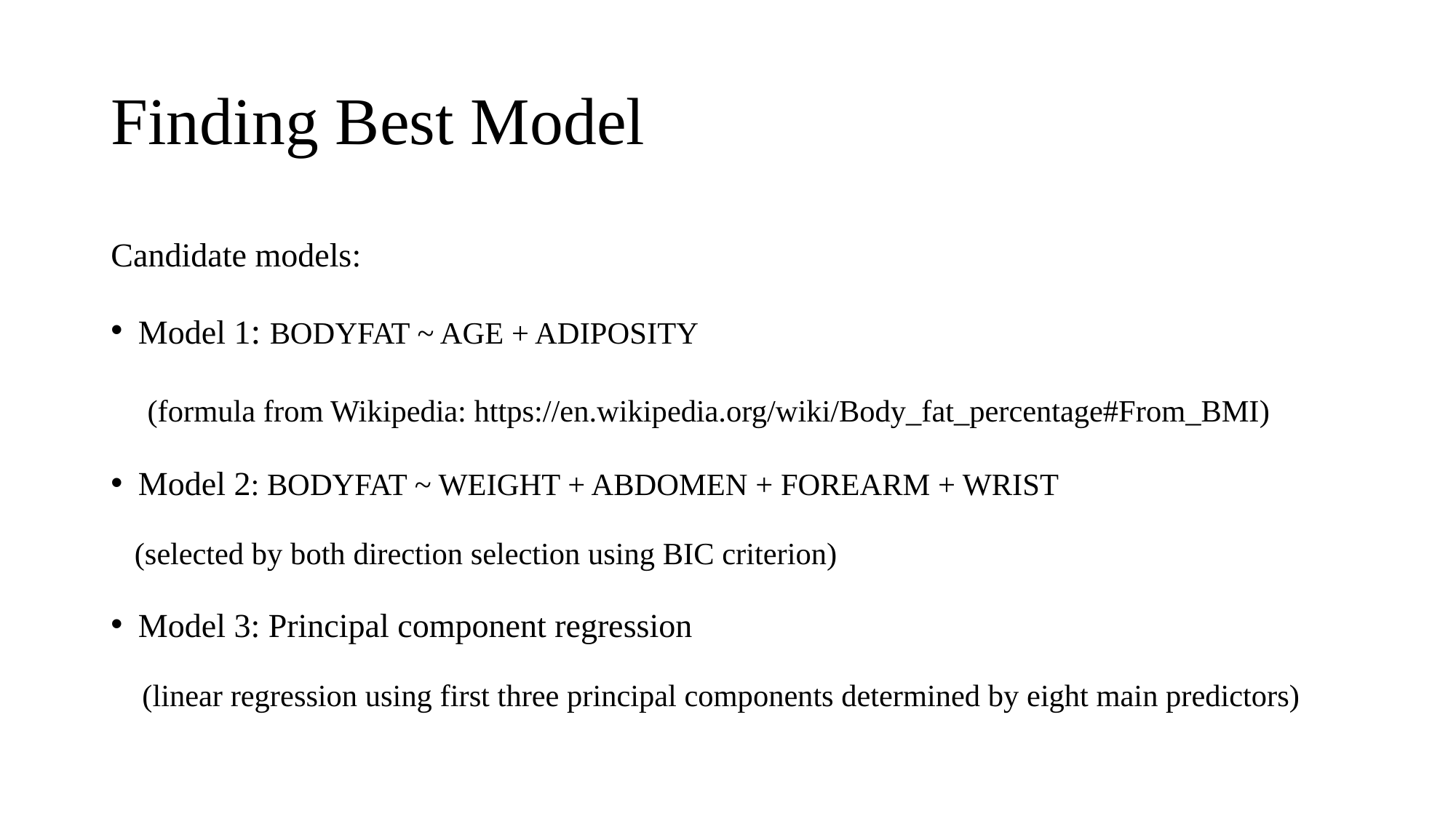

# Finding Best Model
Candidate models:
Model 1: BODYFAT ~ AGE + ADIPOSITY
    (formula from Wikipedia: https://en.wikipedia.org/wiki/Body_fat_percentage#From_BMI)
Model 2: BODYFAT ~ WEIGHT + ABDOMEN + FOREARM + WRIST
   (selected by both direction selection using BIC criterion)
Model 3: Principal component regression
    (linear regression using first three principal components determined by eight main predictors)